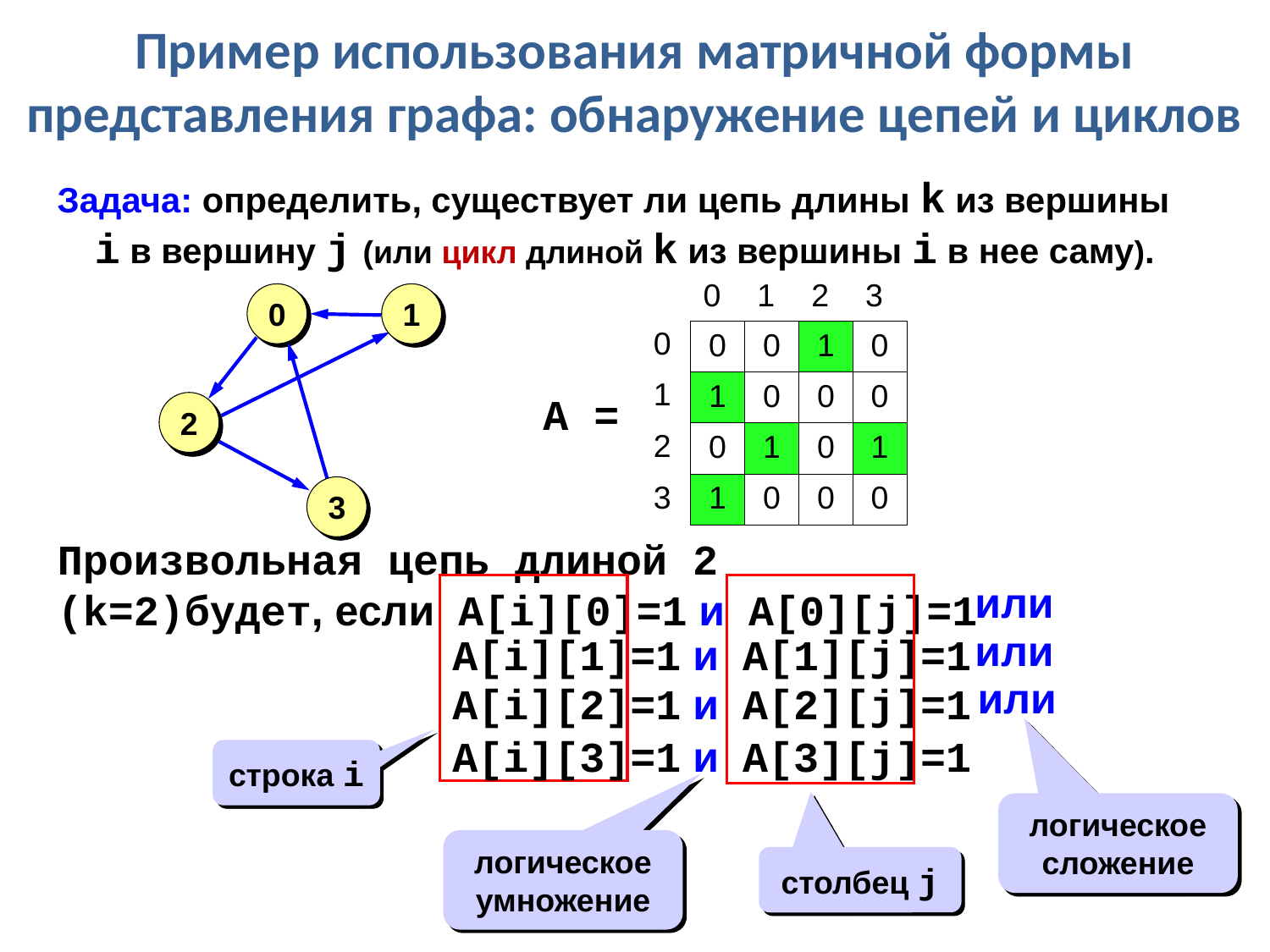

Пример использования матричной формы представления графа: обнаружение цепей и циклов
Задача: определить, существует ли цепь длины k из вершины i в вершину j (или цикл длиной k из вершины i в нее саму).
| 0 | 1 | 2 | 3 |
| --- | --- | --- | --- |
0
1

2

3
| 0 |
| --- |
| 1 |
| 2 |
| 3 |
| 0 | 0 | 1 | 0 |
| --- | --- | --- | --- |
| 1 | 0 | 0 | 0 |
| 0 | 1 | 0 | 1 |
| 1 | 0 | 0 | 0 |
A =
Произвольная цепь длиной 2
(k=2)будет, если  A[i][0]=1 и  A[0][j]=1
или

или
A[i][1]=1 и  A[1][j]=1
или
A[i][2]=1 и  A[2][j]=1
A[i][3]=1 и  A[3][j]=1
строка i
логическое сложение
логическое умножение
столбец j